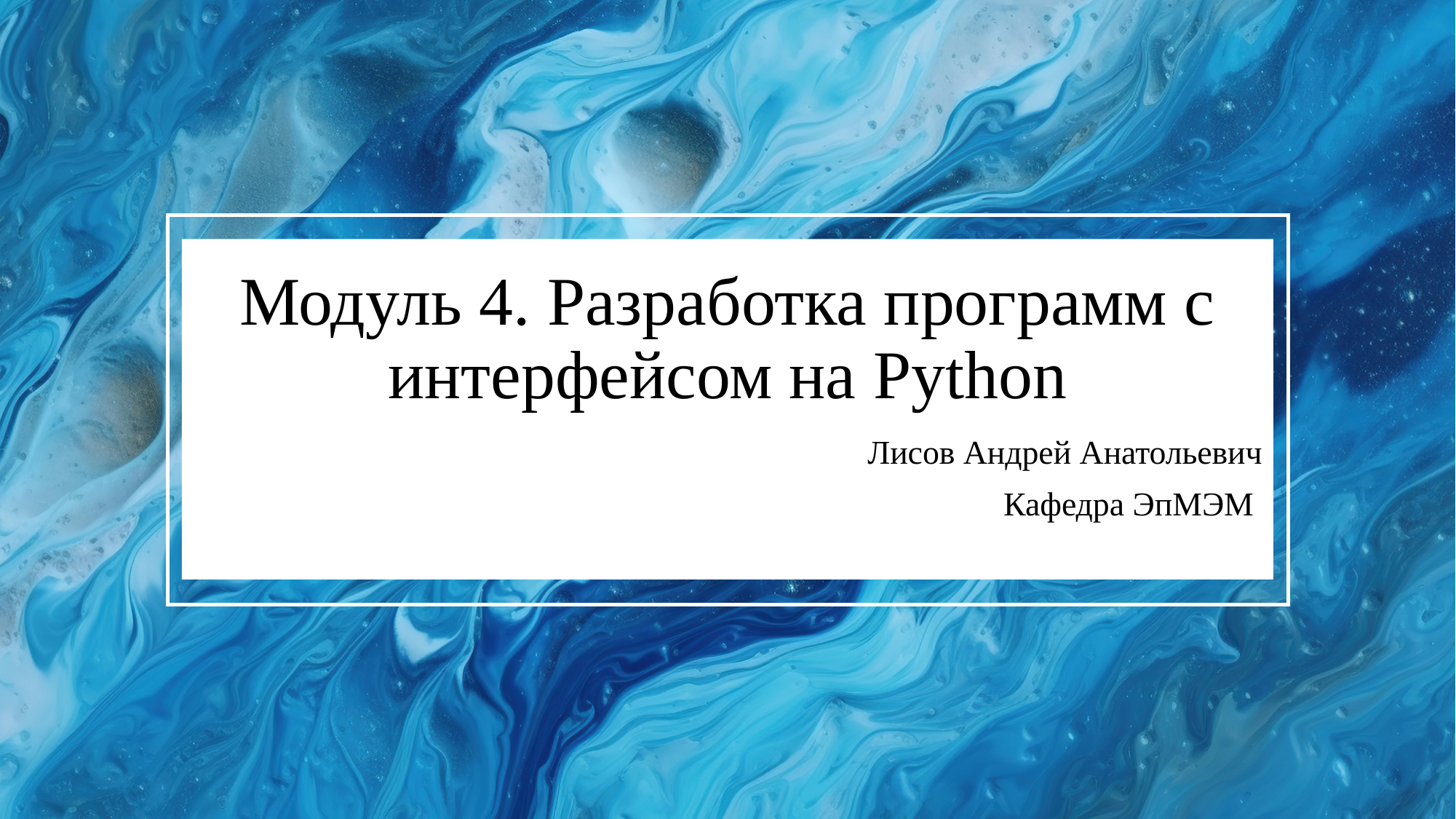

# Модуль 4. Разработка программ с интерфейсом на Python
Лисов Андрей Анатольевич
Кафедра ЭпМЭМ